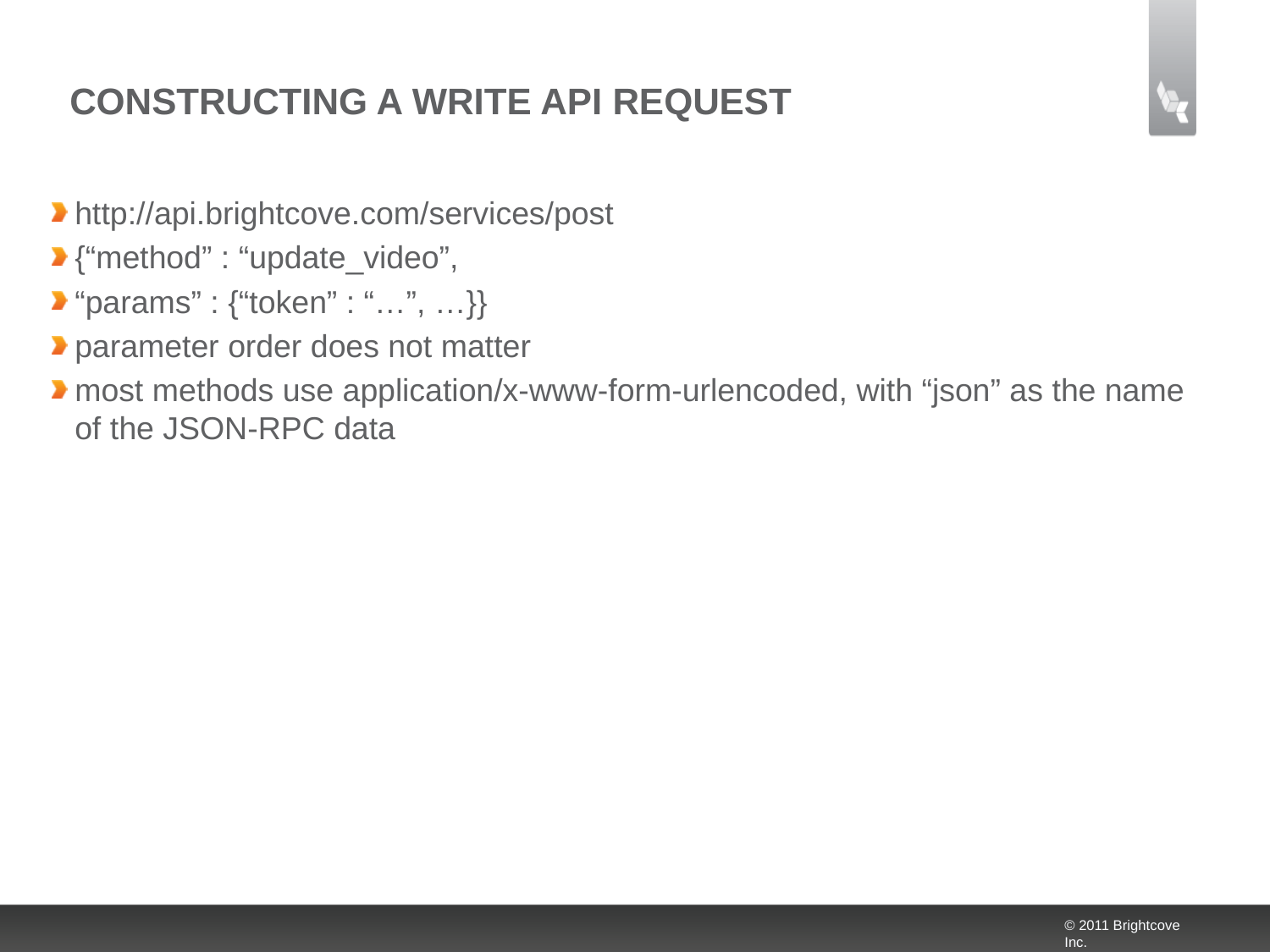

# Constructing a Write API Request
http://api.brightcove.com/services/post
{“method” : “update_video”,
“params” : {“token” : “…”, …}}
parameter order does not matter
most methods use application/x-www-form-urlencoded, with “json” as the name of the JSON-RPC data